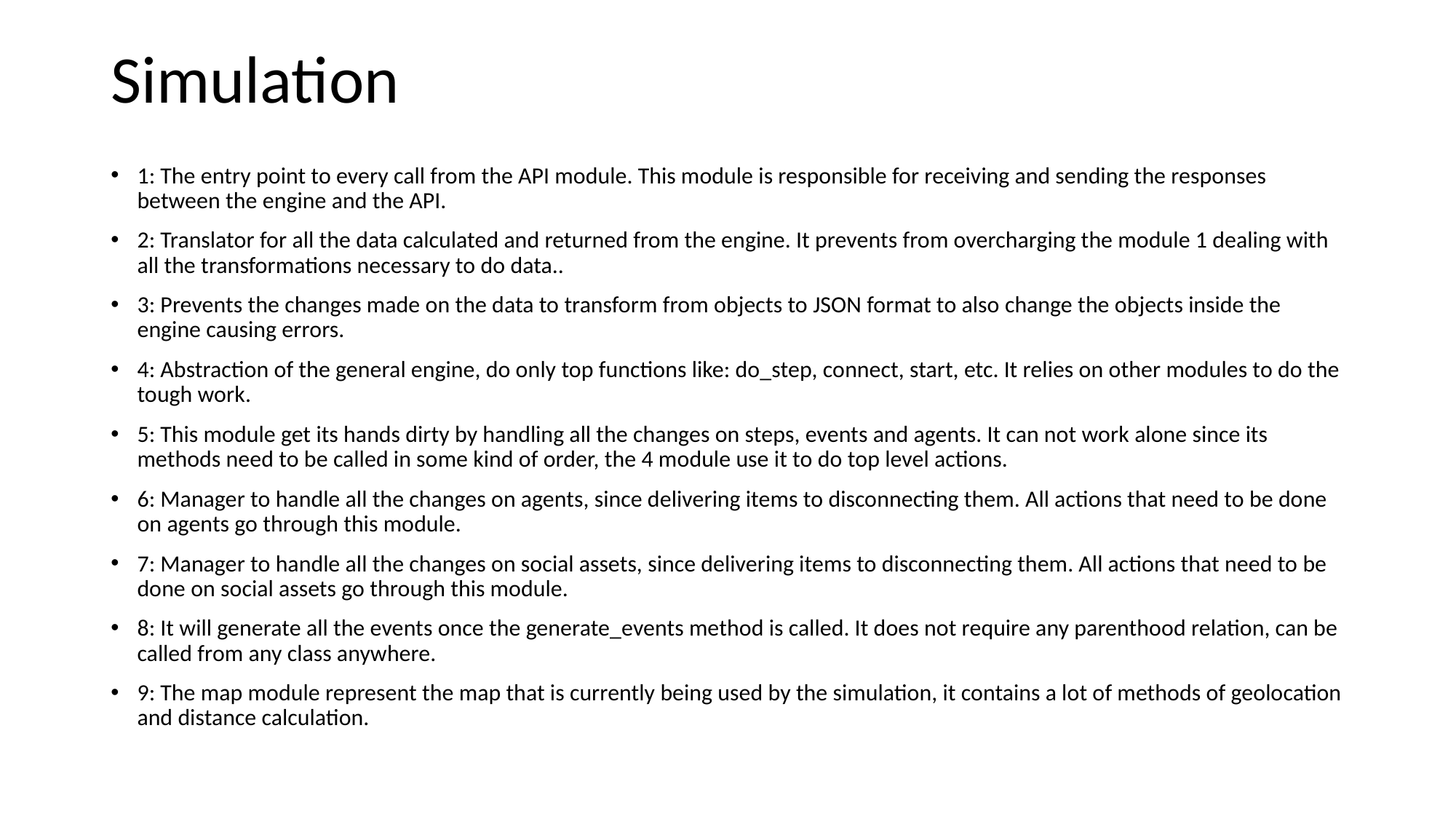

# Simulation
1: The entry point to every call from the API module. This module is responsible for receiving and sending the responses between the engine and the API.
2: Translator for all the data calculated and returned from the engine. It prevents from overcharging the module 1 dealing with all the transformations necessary to do data..
3: Prevents the changes made on the data to transform from objects to JSON format to also change the objects inside the engine causing errors.
4: Abstraction of the general engine, do only top functions like: do_step, connect, start, etc. It relies on other modules to do the tough work.
5: This module get its hands dirty by handling all the changes on steps, events and agents. It can not work alone since its methods need to be called in some kind of order, the 4 module use it to do top level actions.
6: Manager to handle all the changes on agents, since delivering items to disconnecting them. All actions that need to be done on agents go through this module.
7: Manager to handle all the changes on social assets, since delivering items to disconnecting them. All actions that need to be done on social assets go through this module.
8: It will generate all the events once the generate_events method is called. It does not require any parenthood relation, can be called from any class anywhere.
9: The map module represent the map that is currently being used by the simulation, it contains a lot of methods of geolocation and distance calculation.